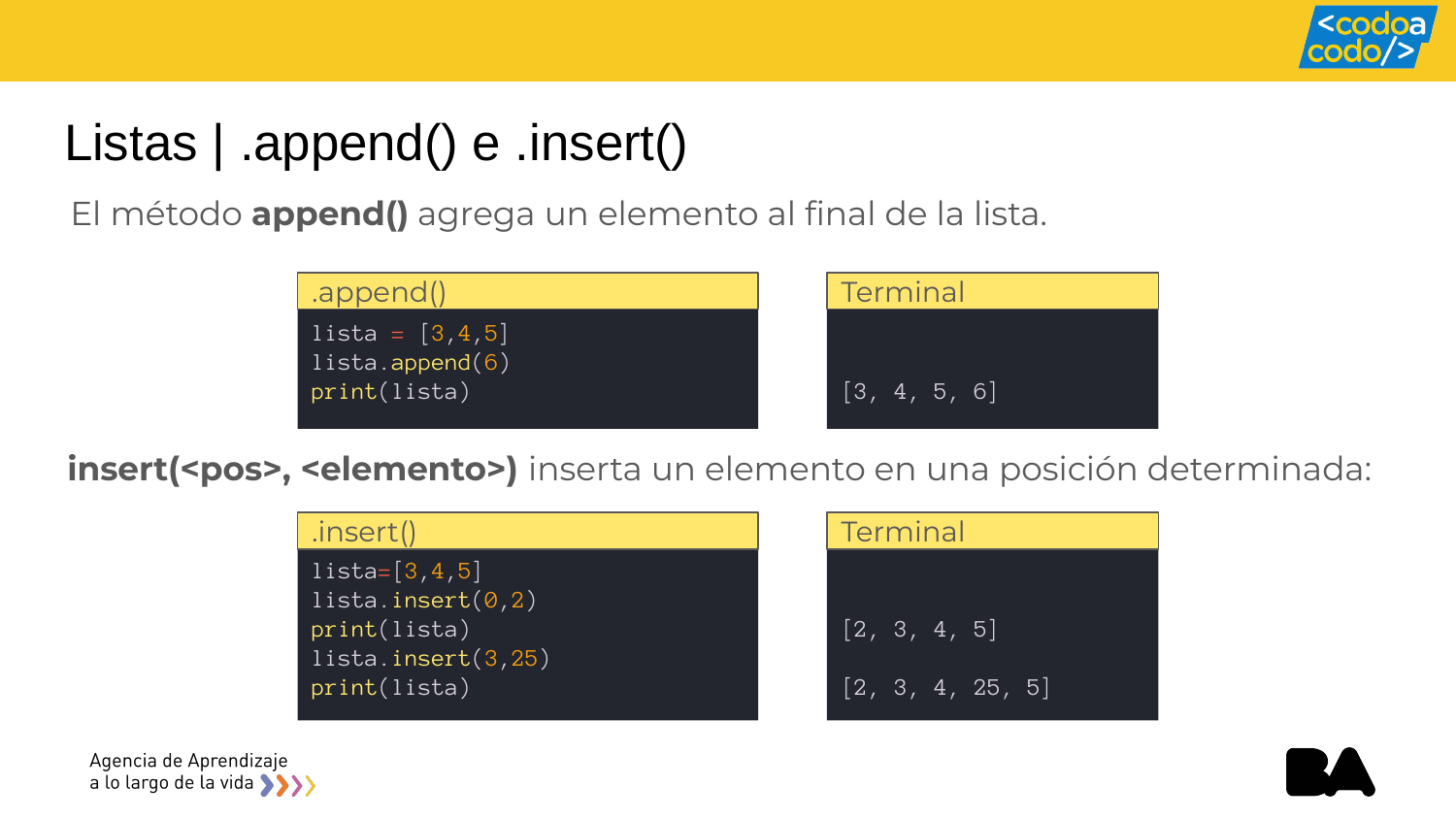

# Listas | .append() e .insert()
El método append() agrega un elemento al final de la lista.

.append()
Terminal
lista = [3,4,5]
lista.append(6)
print(lista)

[3, 4, 5, 6]

insert(<pos>, <elemento>) inserta un elemento en una posición determinada:
Terminal
.insert()

[2, 3, 4, 5]

[2, 3, 4, 25, 5]

lista=[3,4,5]
lista.insert(0,2)
print(lista)
lista.insert(3,25)
print(lista)